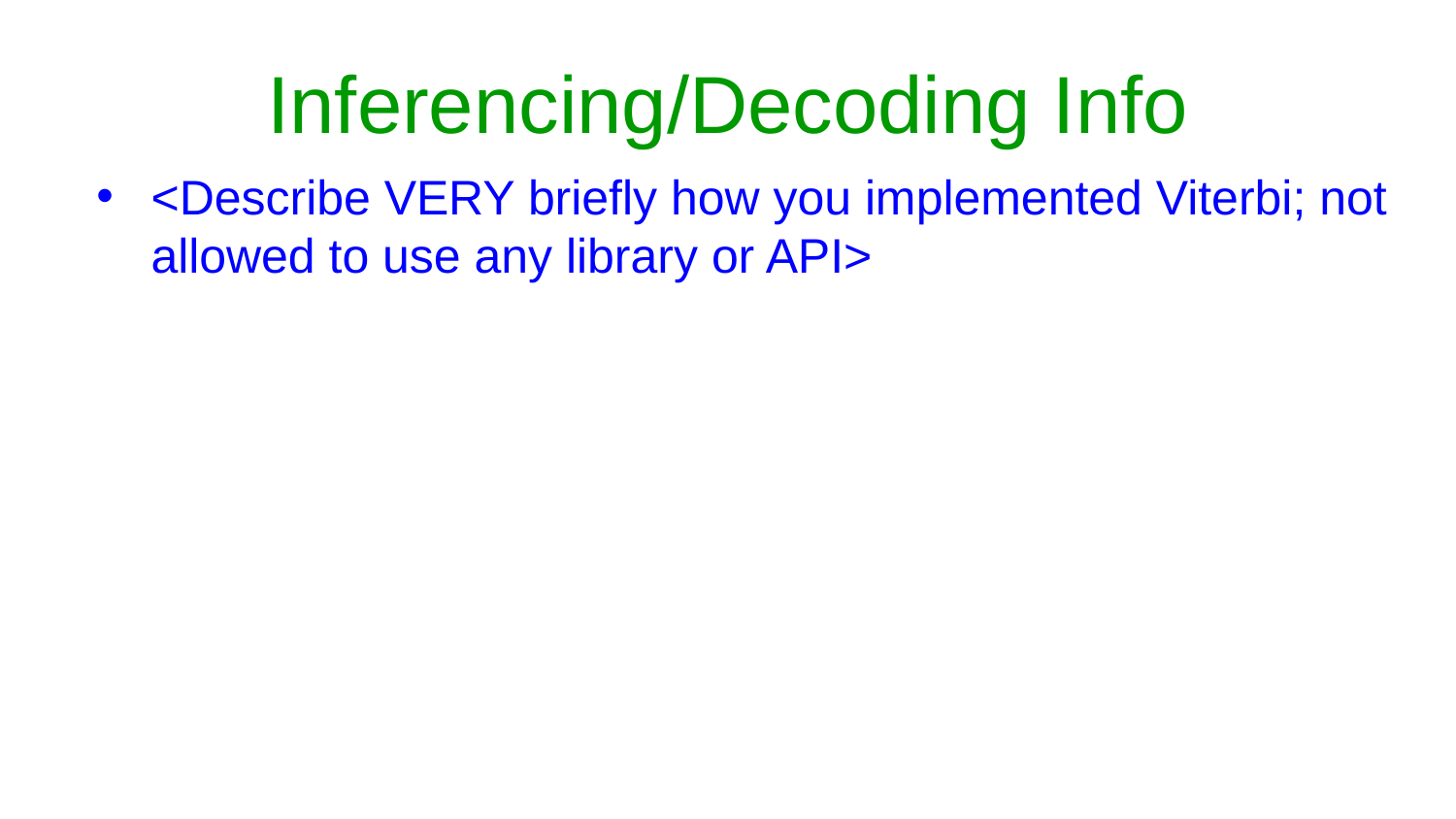

# Inferencing/Decoding Info
<Describe VERY briefly how you implemented Viterbi; not allowed to use any library or API>